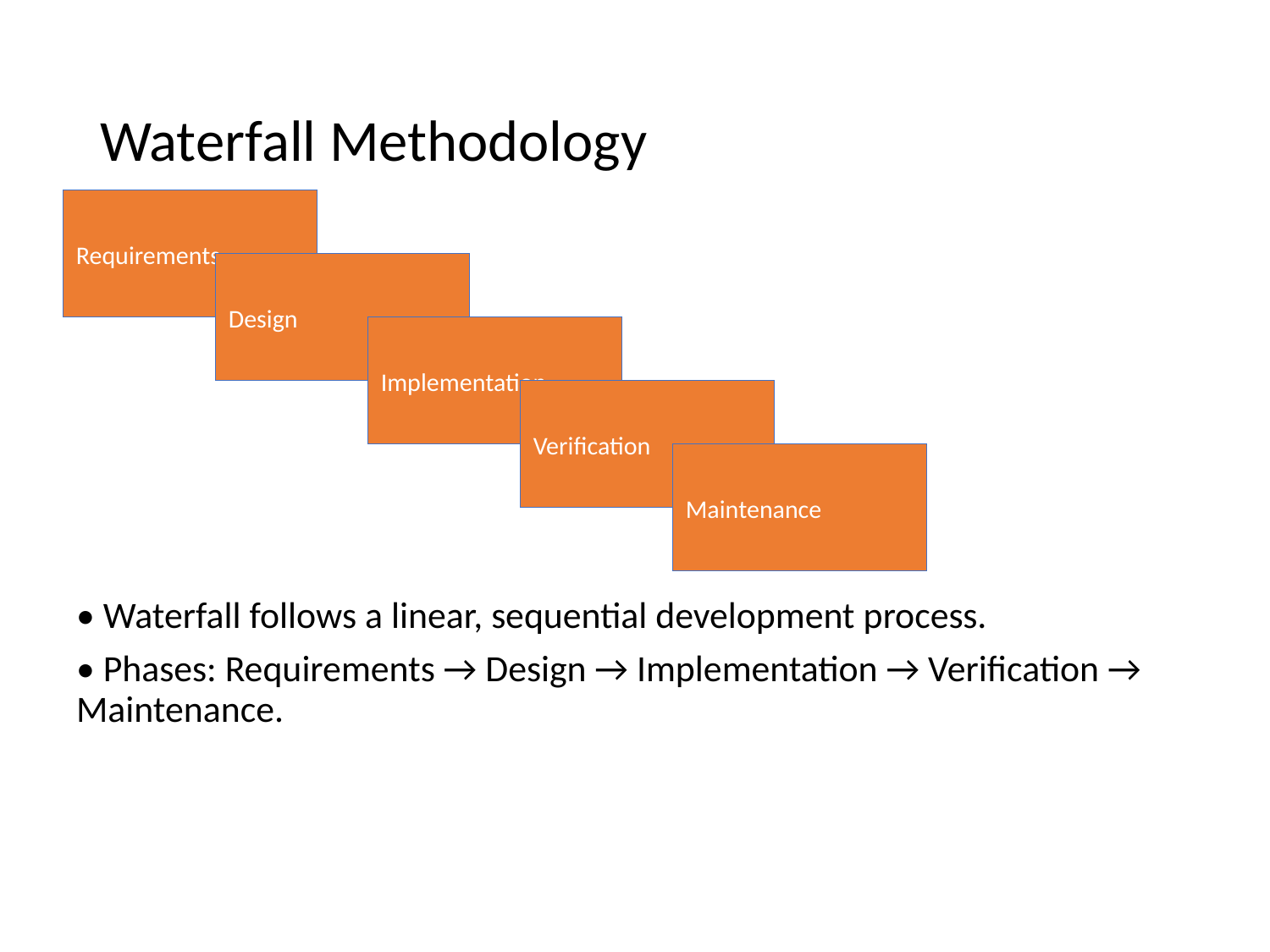

# Waterfall Methodology
Requirements
Design
Implementation
Verification
Maintenance
• Waterfall follows a linear, sequential development process.
• Phases: Requirements → Design → Implementation → Verification → Maintenance.